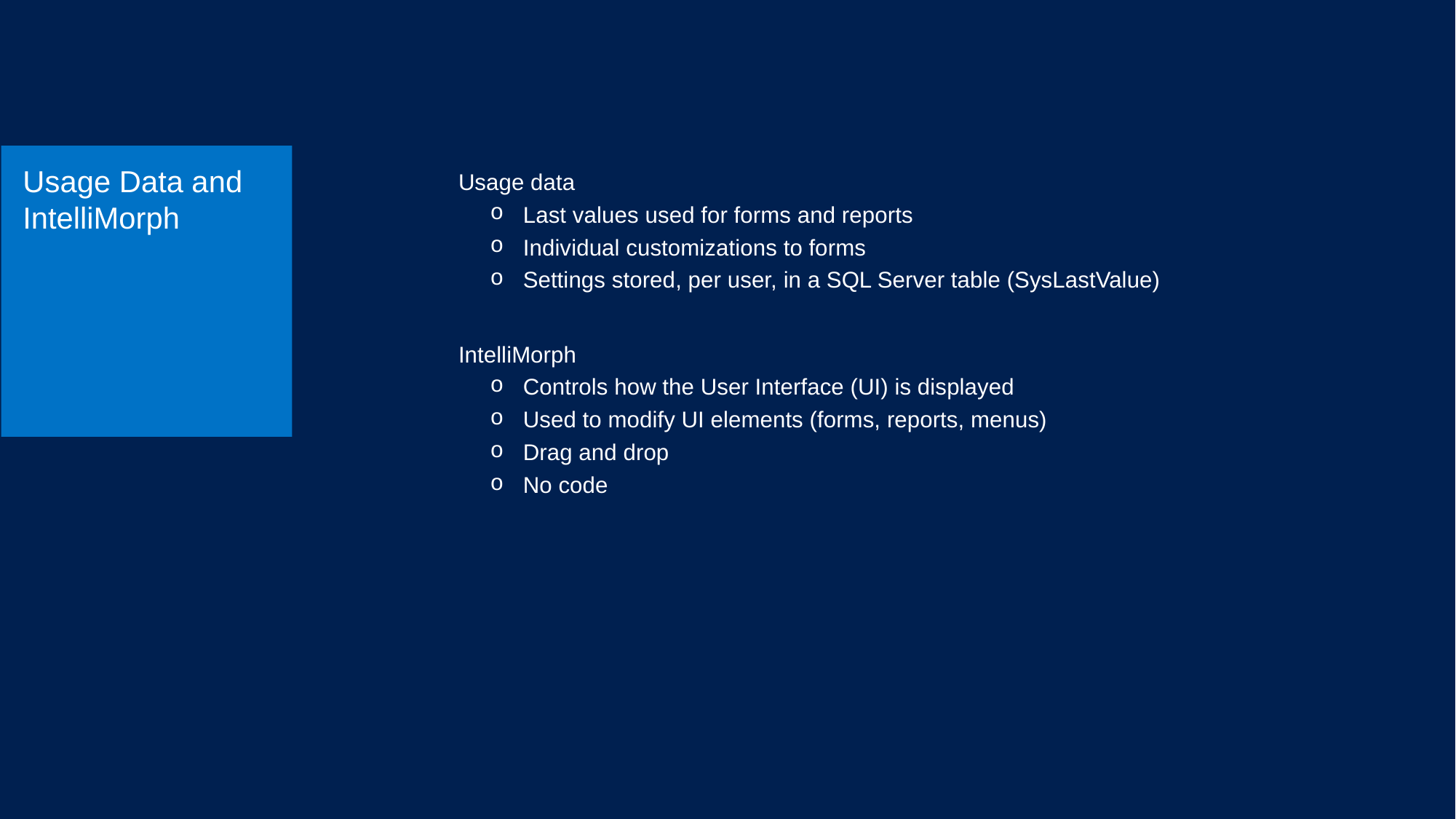

# Usage Data and IntelliMorph
Usage data
Last values used for forms and reports
Individual customizations to forms
Settings stored, per user, in a SQL Server table (SysLastValue)

IntelliMorph
Controls how the User Interface (UI) is displayed
Used to modify UI elements (forms, reports, menus)
Drag and drop
No code